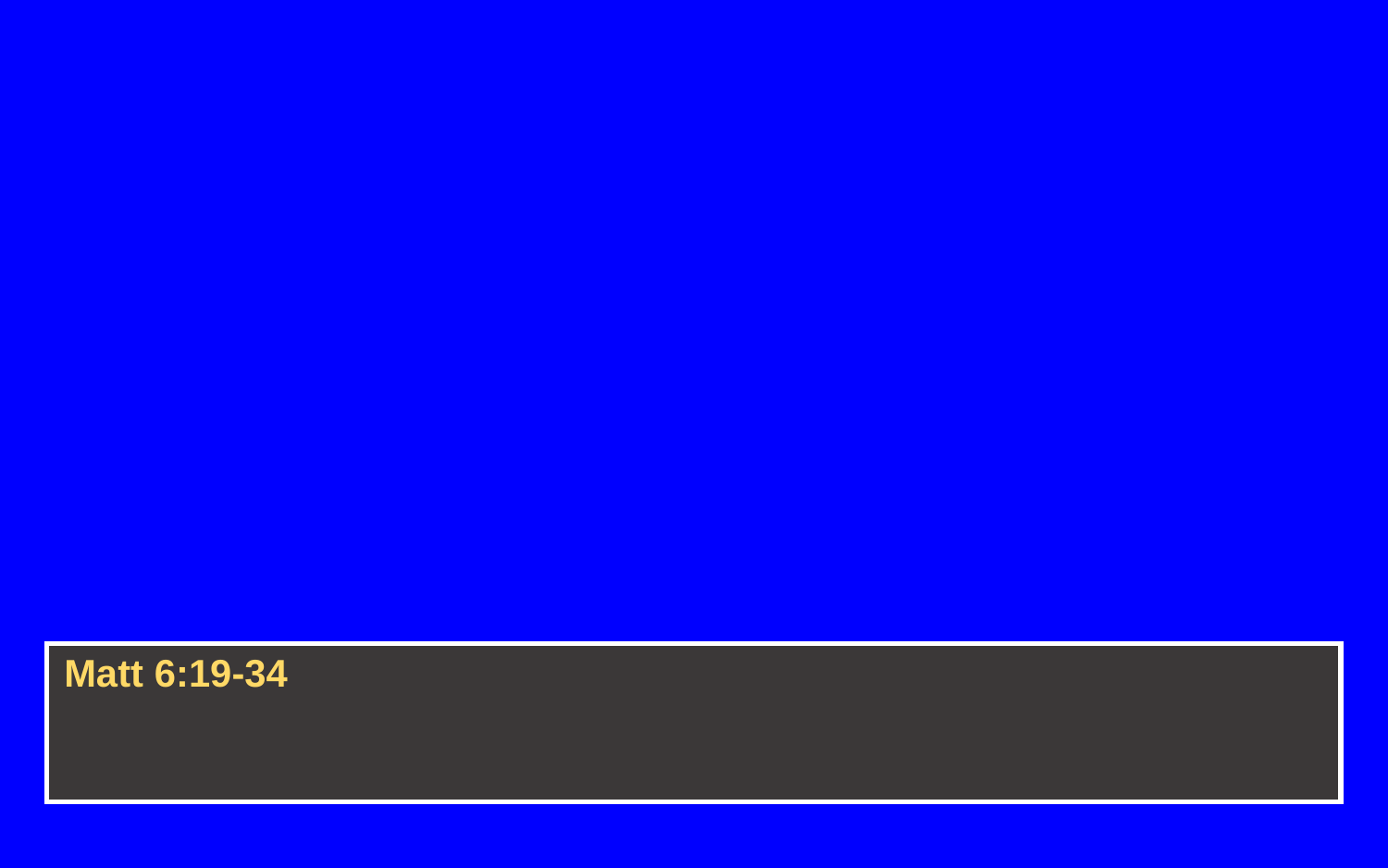

Matt 6:19-34
27 Which of you by taking thought can add one cubit unto his stature?